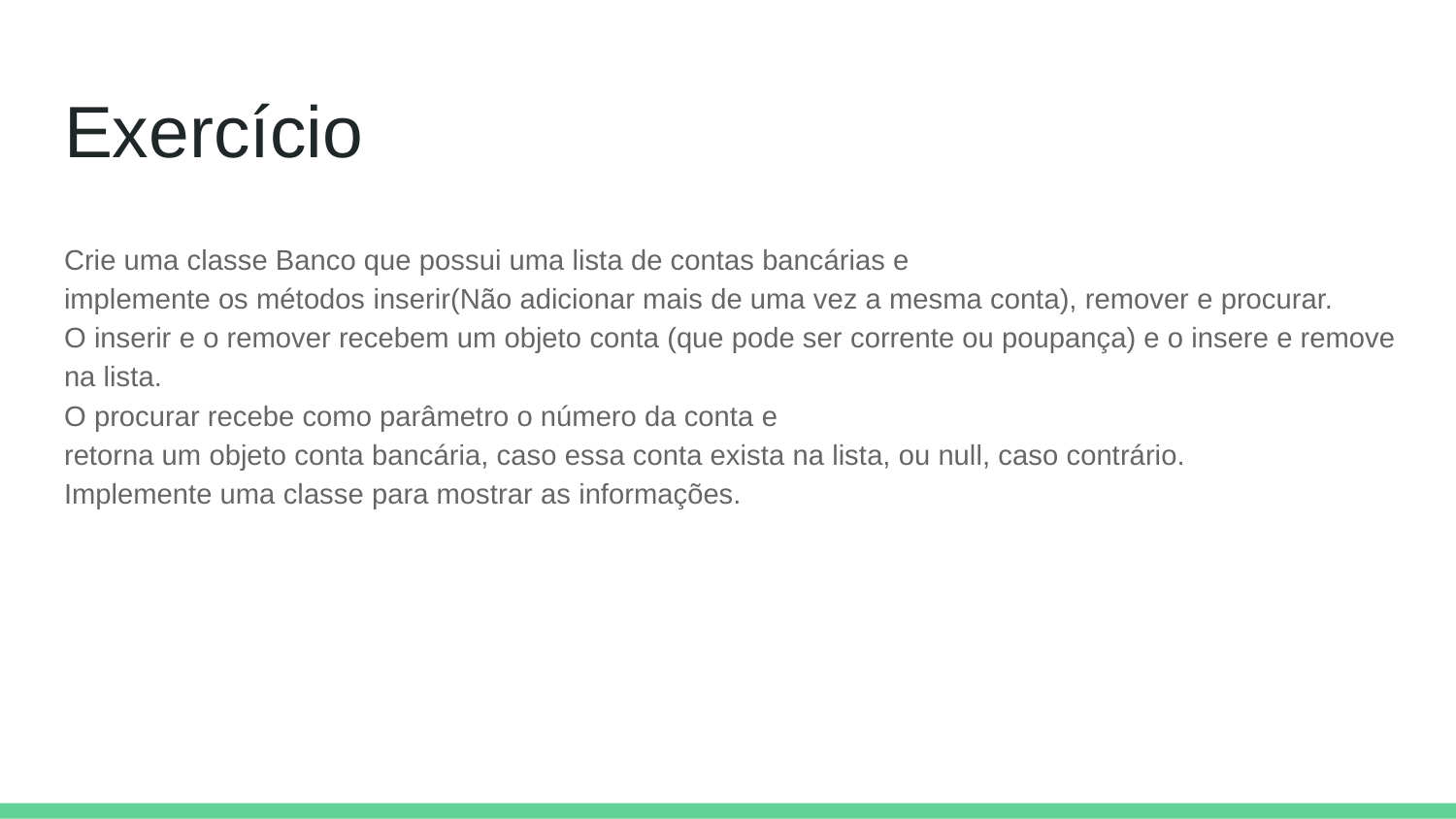

# Exercício
Crie uma classe Banco que possui uma lista de contas bancárias e
implemente os métodos inserir(Não adicionar mais de uma vez a mesma conta), remover e procurar.
O inserir e o remover recebem um objeto conta (que pode ser corrente ou poupança) e o insere e remove na lista.
O procurar recebe como parâmetro o número da conta e
retorna um objeto conta bancária, caso essa conta exista na lista, ou null, caso contrário.
Implemente uma classe para mostrar as informações.